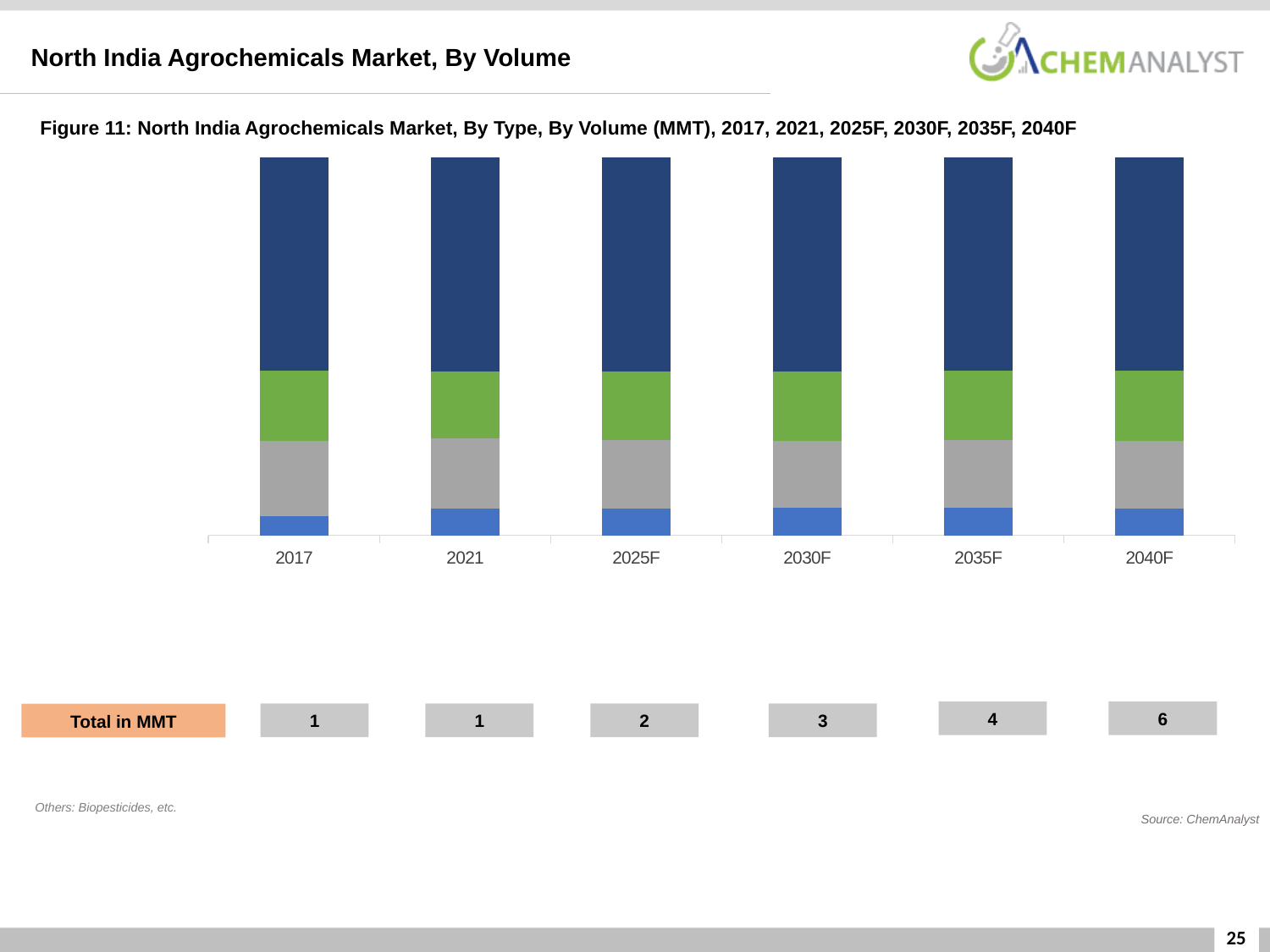

North India Agrochemicals Market, By Volume
Figure 11: North India Agrochemicals Market, By Type, By Volume (MMT), 2017, 2021, 2025F, 2030F, 2035F, 2040F

### Chart

| Category | Others | Fungicides | Herbicides | Insecticides  |
|---|---|---|---|---|
| 2017 | 0.04257311520000011 | 0.16817650080000004 | 0.15878163840000004 | 0.4768527456 |
| 2021 | 0.08181795078947363 | 0.21254255289473686 | 0.20506271210526317 | 0.6513215210526316 |
| 2025F | 0.1190893824722521 | 0.2986344319853551 | 0.29913132787884156 | 0.9394645026183771 |
| 2030F | 0.195356101212429 | 0.47527730925106043 | 0.4907987529090342 | 1.514678812140204 |
| 2035F | 0.29891567287215953 | 0.7361724836025085 | 0.7575824216043714 | 2.3246251915099347 |
| 2040F | 0.42416042344132016 | 1.066647460351035 | 1.0957973351737906 | 3.3623488264941717 |
4
6
1
1
2
3
Total in MMT
Others: Biopesticides, etc.
Source: ChemAnalyst